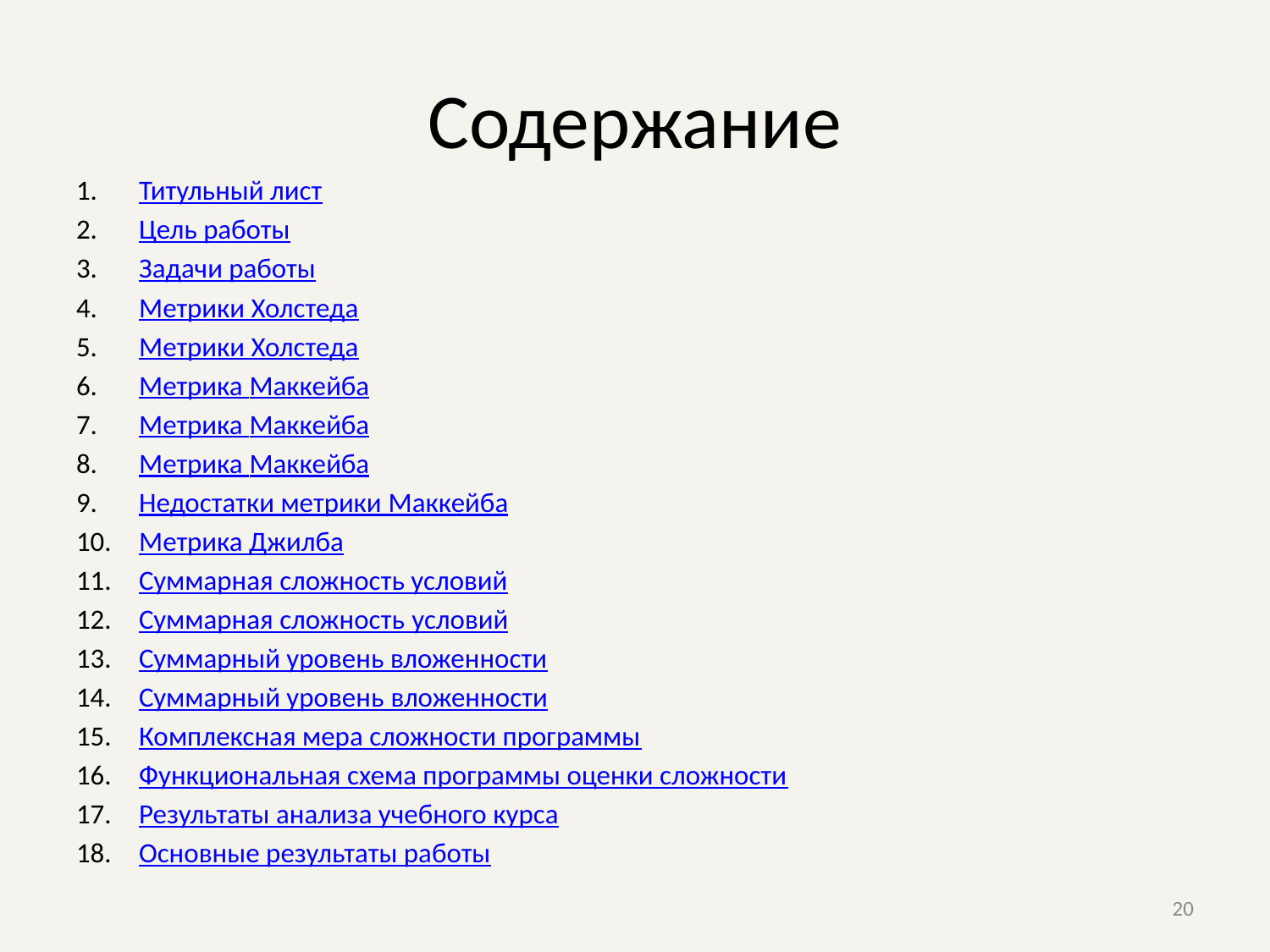

# Содержание
Титульный лист
Цель работы
Задачи работы
Метрики Холстеда
Метрики Холстеда
Метрика Маккейба
Метрика Маккейба
Метрика Маккейба
Недостатки метрики Маккейба
Метрика Джилба
Суммарная сложность условий
Суммарная сложность условий
Суммарный уровень вложенности
Суммарный уровень вложенности
Комплексная мера сложности программы
Функциональная схема программы оценки сложности
Результаты анализа учебного курса
Основные результаты работы

20